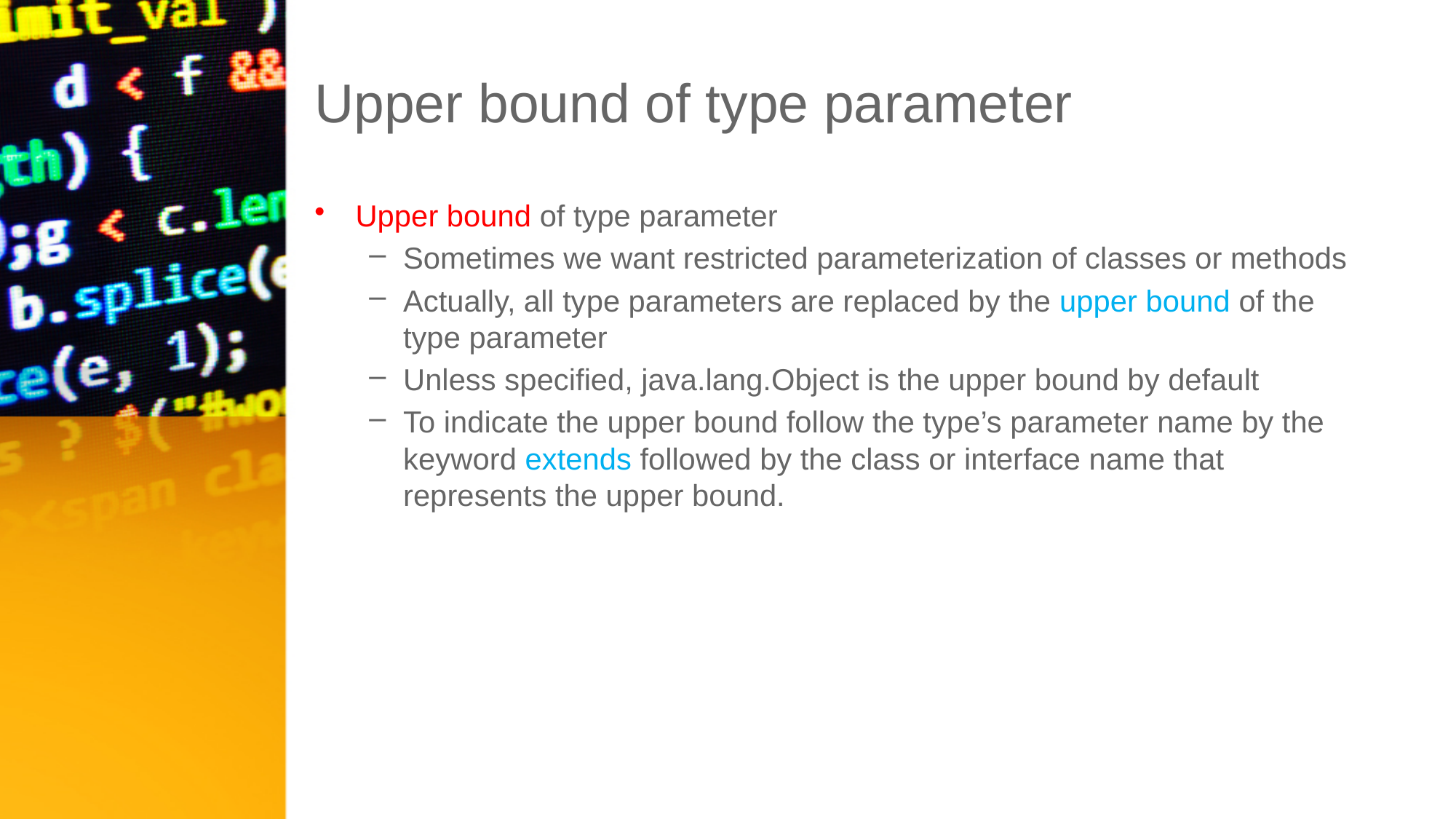

# Upper bound of type parameter
Upper bound of type parameter
Sometimes we want restricted parameterization of classes or methods
Actually, all type parameters are replaced by the upper bound of the type parameter
Unless specified, java.lang.Object is the upper bound by default
To indicate the upper bound follow the type’s parameter name by the keyword extends followed by the class or interface name that represents the upper bound.